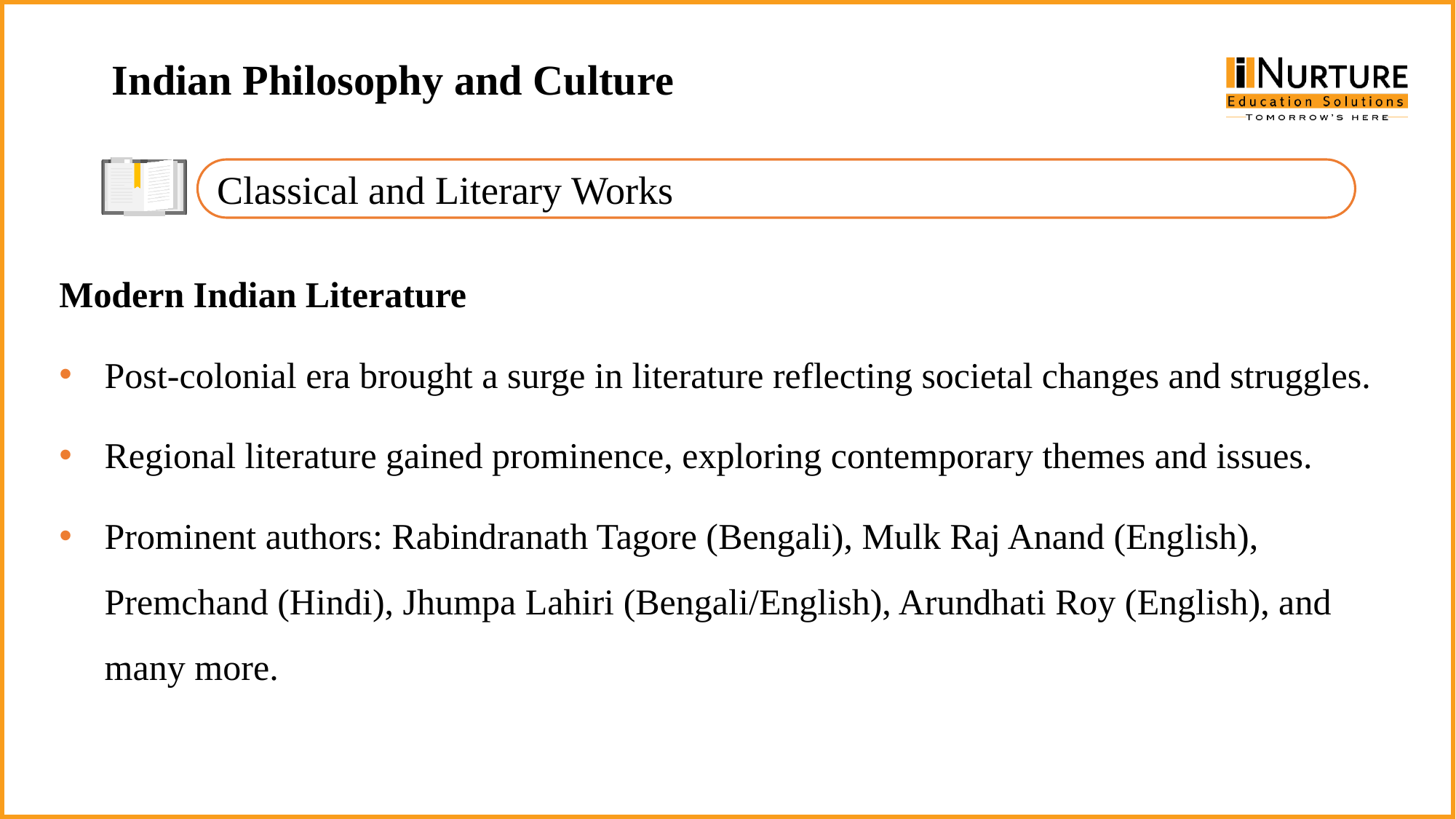

Indian Philosophy and Culture

Classical and Literary Works

Modern Indian Literature
Post-colonial era brought a surge in literature reflecting societal changes and struggles.
Regional literature gained prominence, exploring contemporary themes and issues.
Prominent authors: Rabindranath Tagore (Bengali), Mulk Raj Anand (English), Premchand (Hindi), Jhumpa Lahiri (Bengali/English), Arundhati Roy (English), and many more.